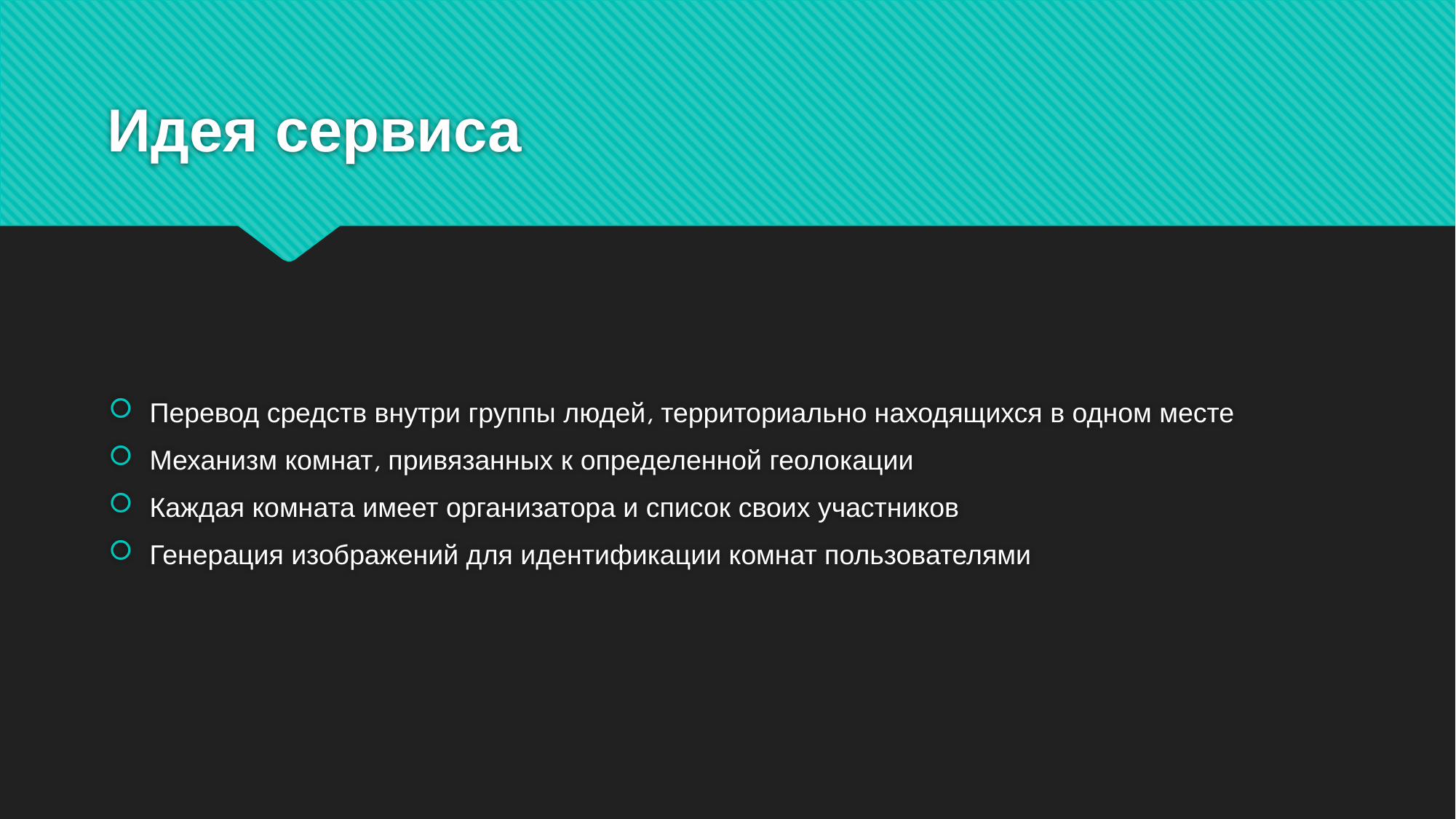

# Идея сервиса
Перевод средств внутри группы людей, территориально находящихся в одном месте
Механизм комнат, привязанных к определенной геолокации
Каждая комната имеет организатора и список своих участников
Генерация изображений для идентификации комнат пользователями